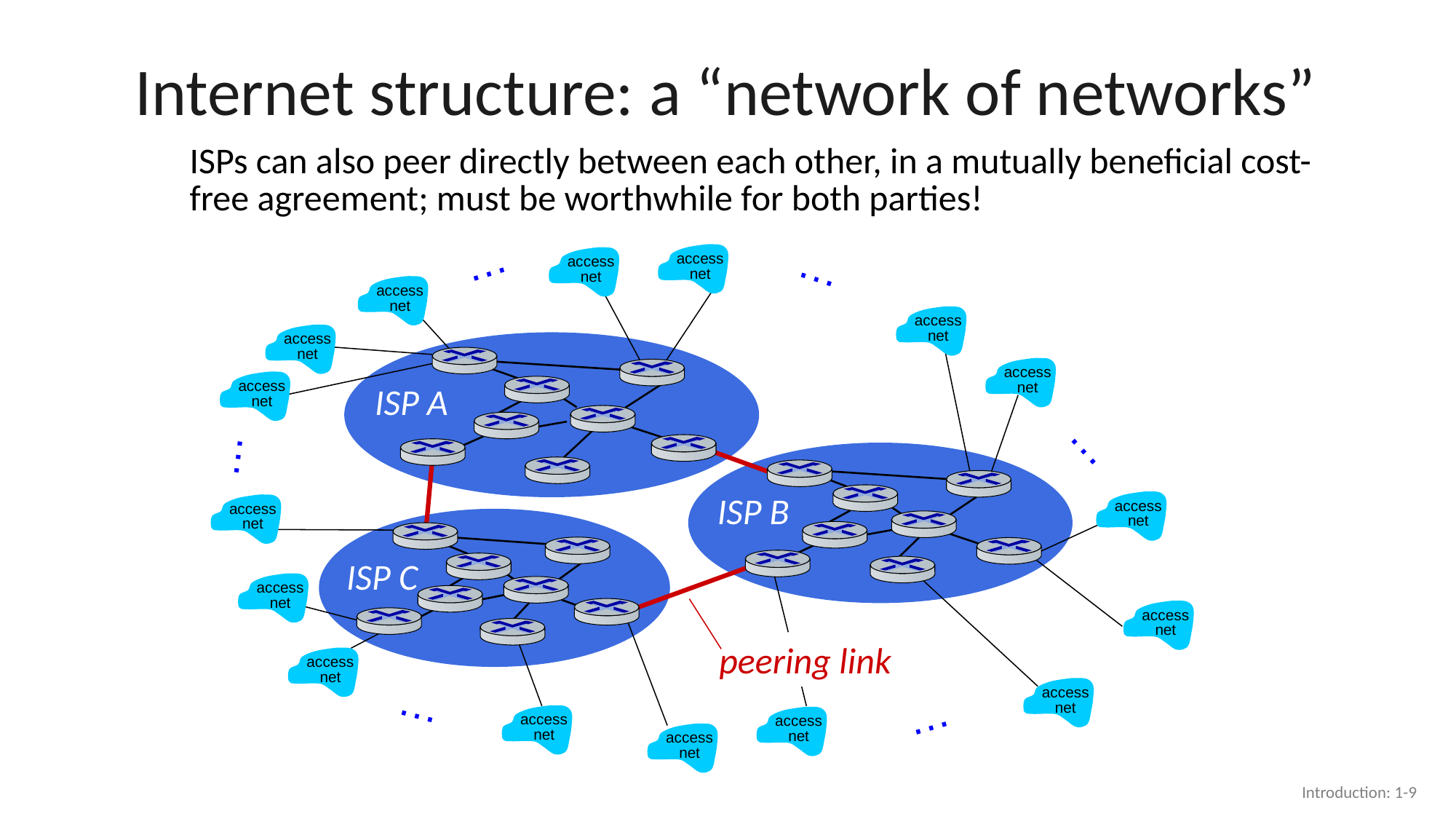

# Internet structure: a “network of networks”
ISPs can also peer directly between each other, in a mutually beneficial cost-free agreement; must be worthwhile for both parties!
…
…

access
net

access
net

access
net

access
net

access
net

access
net

access
net
…
…

access
net

access
net

access
net

access
net

access
net

access
net
…

access
net

access
net
…

access
net

ISP A

ISP B

ISP C

peering link

Introduction: 1-9